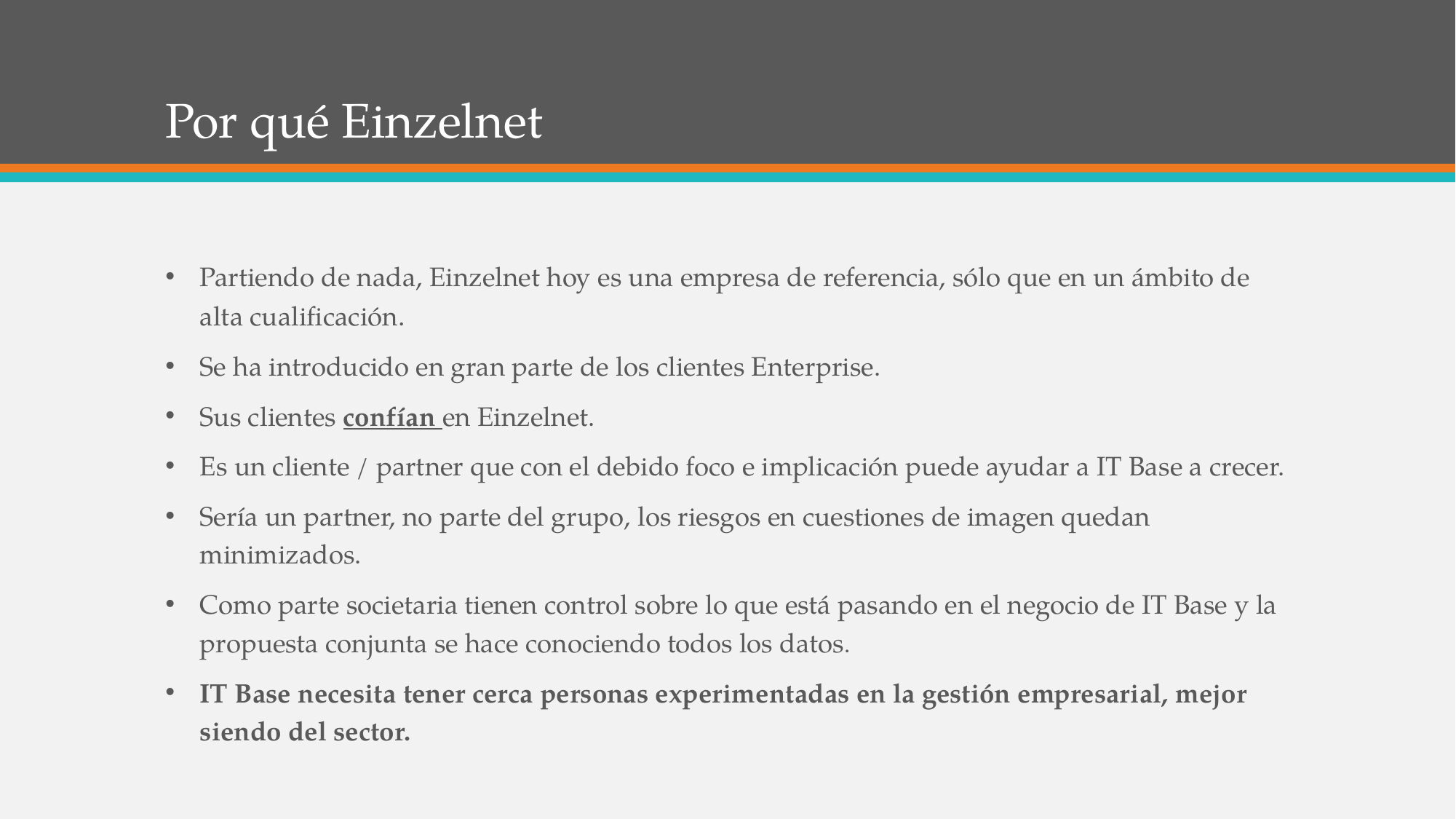

# Por qué Einzelnet

Partiendo de nada, Einzelnet hoy es una empresa de referencia, sólo que en un ámbito de alta cualificación.
Se ha introducido en gran parte de los clientes Enterprise.
Sus clientes confían en Einzelnet.
Es un cliente / partner que con el debido foco e implicación puede ayudar a IT Base a crecer.
Sería un partner, no parte del grupo, los riesgos en cuestiones de imagen quedan minimizados.
Como parte societaria tienen control sobre lo que está pasando en el negocio de IT Base y la propuesta conjunta se hace conociendo todos los datos.
IT Base necesita tener cerca personas experimentadas en la gestión empresarial, mejor siendo del sector.